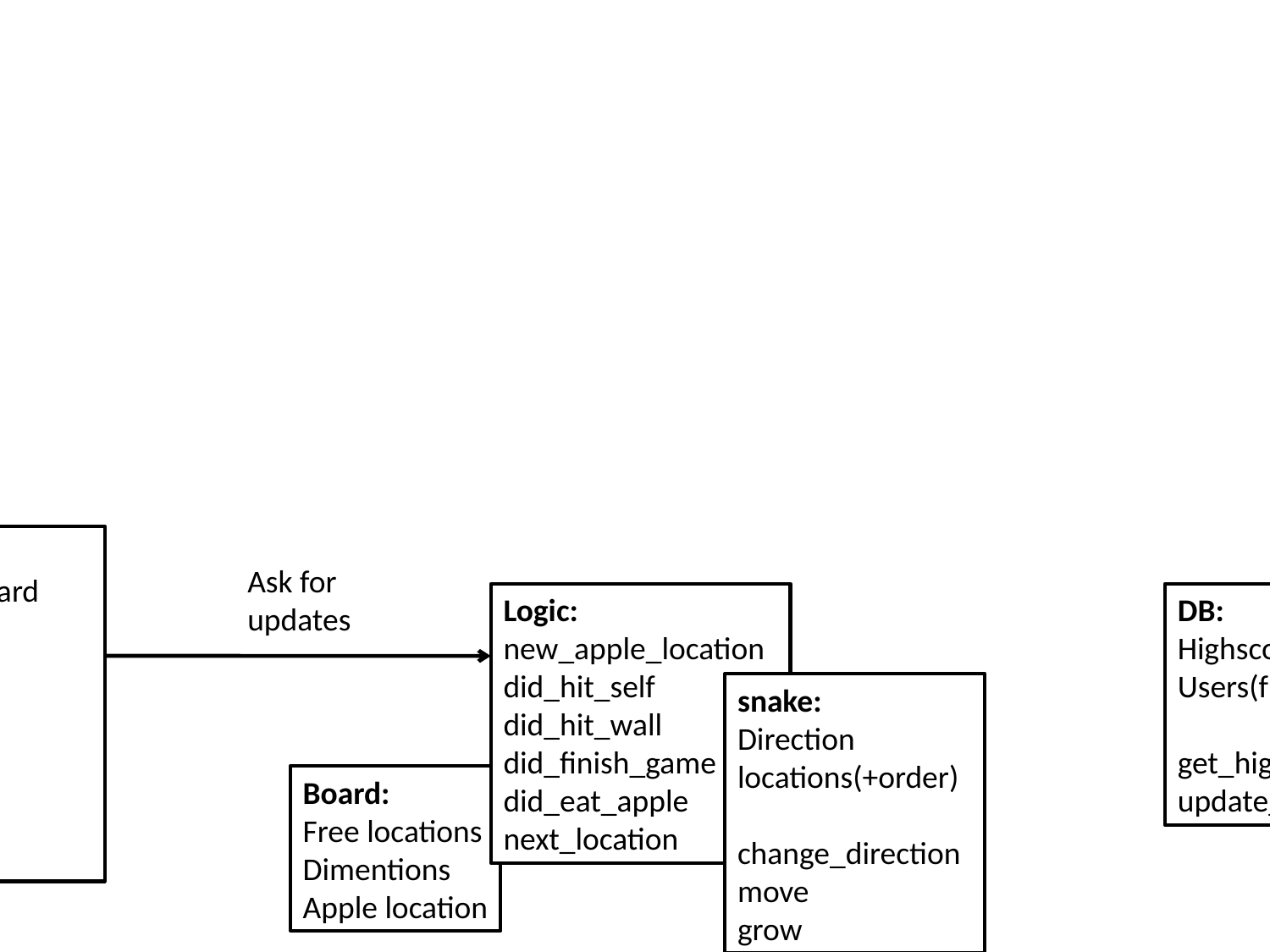

Extras:
Score(future)
installation
UI (TUI):
display snake+board
Display score

main_menu
run_game
    display_board
    update_board

Ask for updates
Logic:
new_apple_location
did_hit_self
did_hit_wall
did_finish_game
did_eat_apple
next_location
DB:
Highscore
Users(future)

get_highscore
update_highscore

snake:
Direction
locations(+order)

change_direction
move
grow
Board:
Free locations
Dimentions
Apple location
Settings:
Speed
Difficulty (merely speed?)